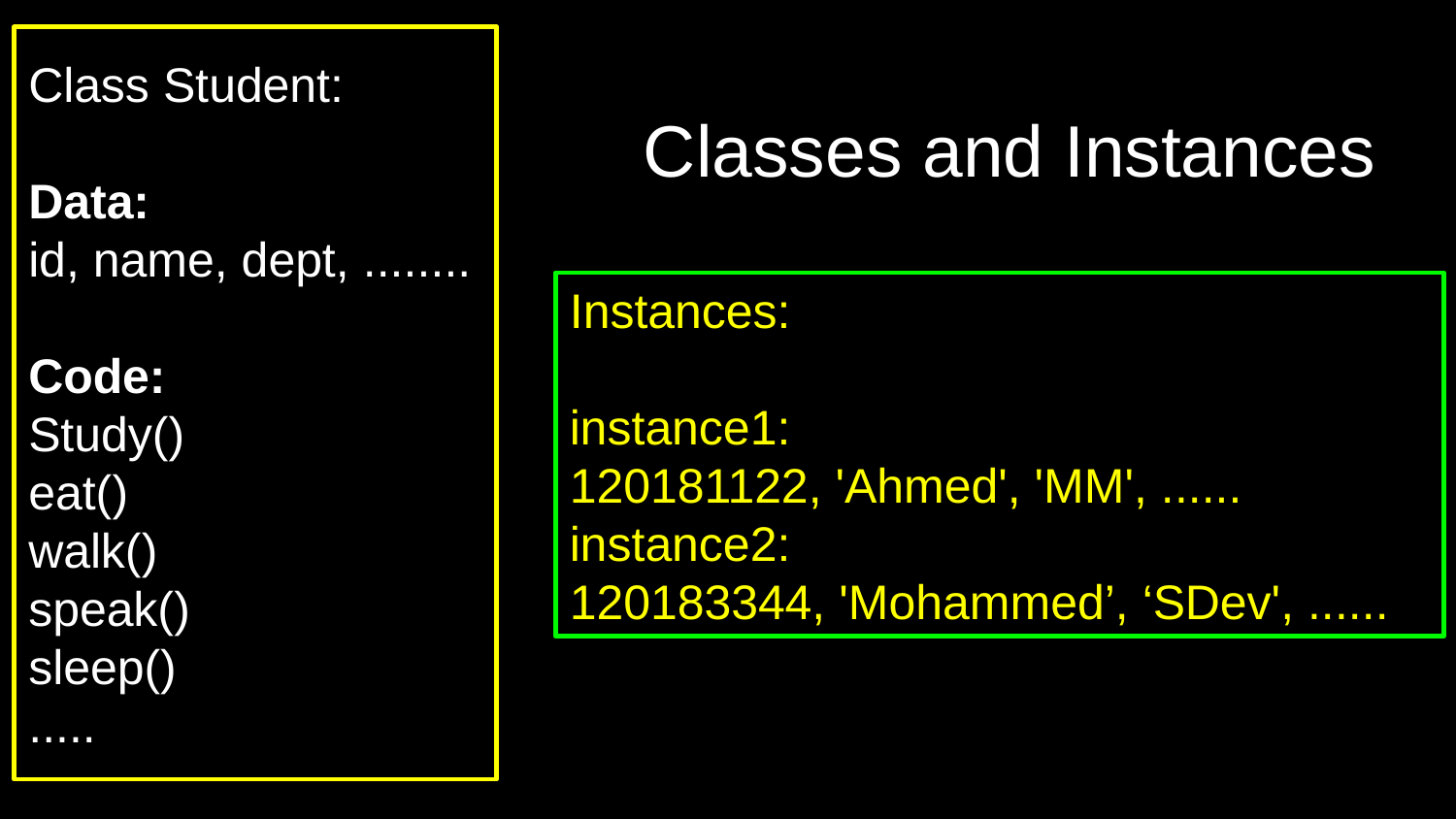

Class Student:

Data:
id, name, dept, ........

Code:
Study()
eat()
walk()
speak()
sleep()
.....
# Classes and Instances
Instances:

instance1:
120181122, 'Ahmed', 'MM', ......
instance2:
120183344, 'Mohammed’, ‘SDev', ......